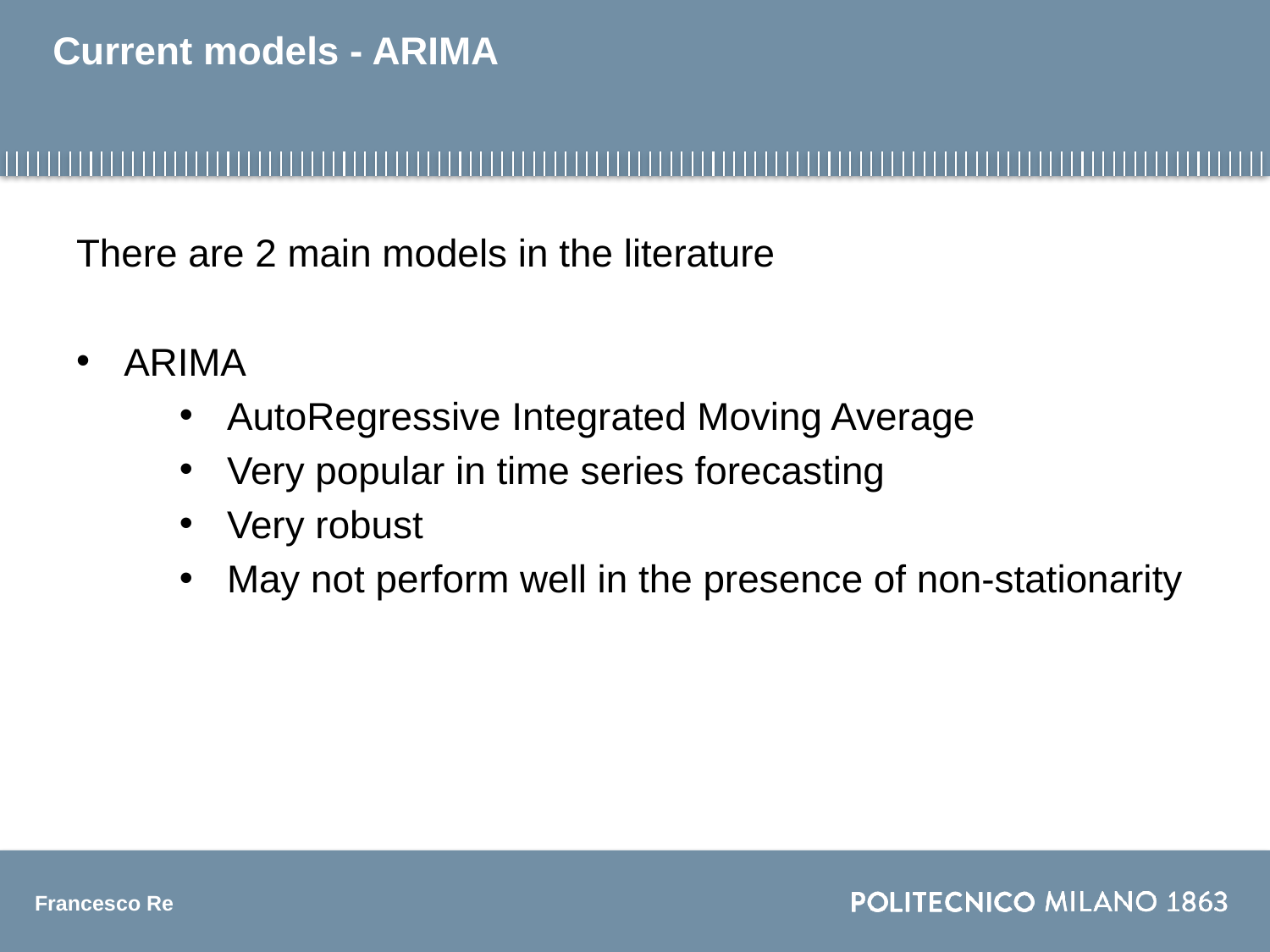

# Current models - ARIMA
There are 2 main models in the literature

ARIMA
AutoRegressive Integrated Moving Average
Very popular in time series forecasting
Very robust
May not perform well in the presence of non-stationarity